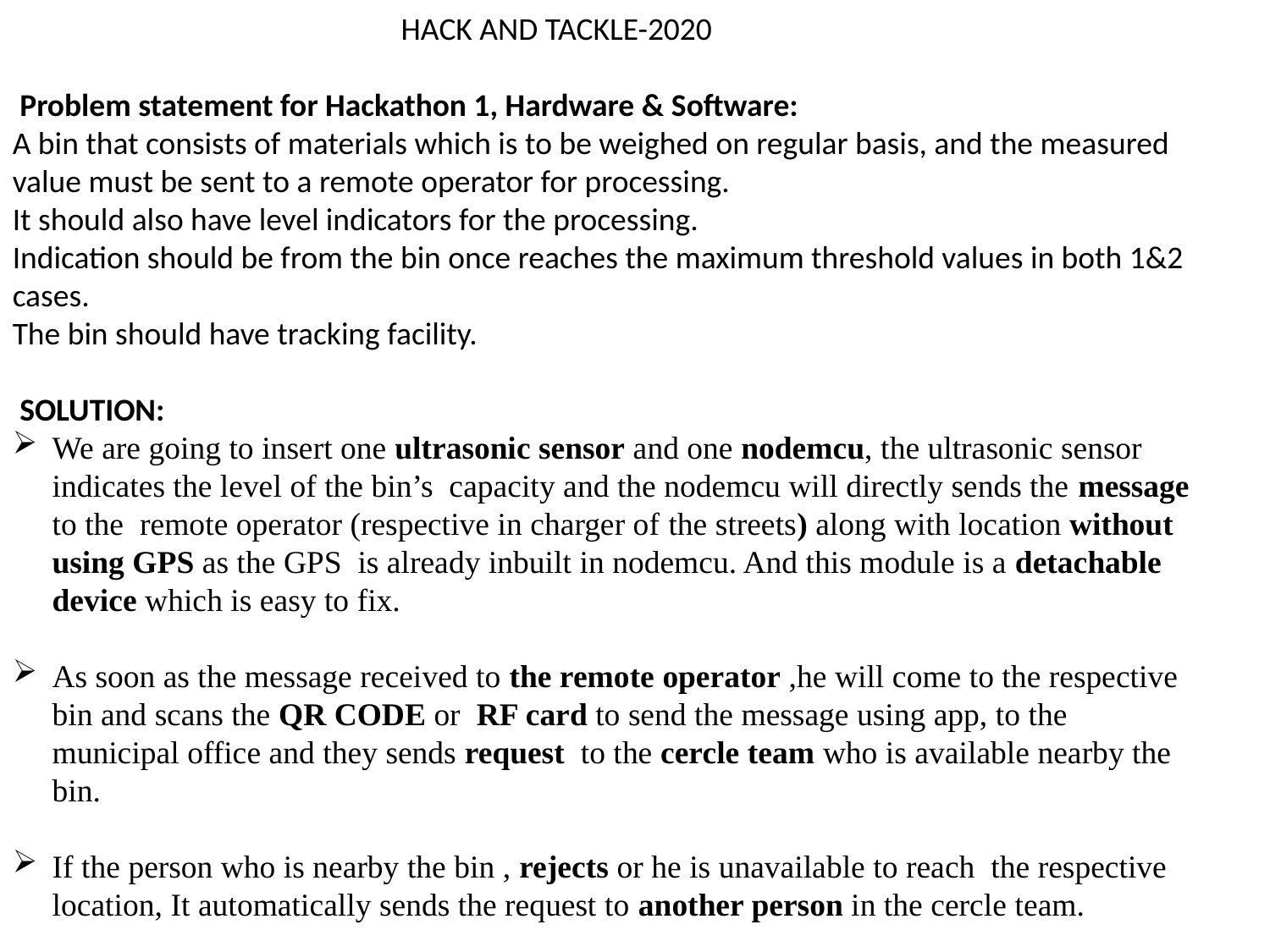

HACK AND TACKLE-2020

 Problem statement for Hackathon 1, Hardware & Software:
A bin that consists of materials which is to be weighed on regular basis, and the measured value must be sent to a remote operator for processing.
It should also have level indicators for the processing.
Indication should be from the bin once reaches the maximum threshold values in both 1&2 cases.
The bin should have tracking facility.

 SOLUTION:
We are going to insert one ultrasonic sensor and one nodemcu, the ultrasonic sensor indicates the level of the bin’s  capacity and the nodemcu will directly sends the message to the  remote operator (respective in charger of the streets) along with location without using GPS as the GPS  is already inbuilt in nodemcu. And this module is a detachable device which is easy to fix.

As soon as the message received to the remote operator ,he will come to the respective bin and scans the QR CODE or  RF card to send the message using app, to the municipal office and they sends request  to the cercle team who is available nearby the bin.

If the person who is nearby the bin , rejects or he is unavailable to reach  the respective location, It automatically sends the request to another person in the cercle team.